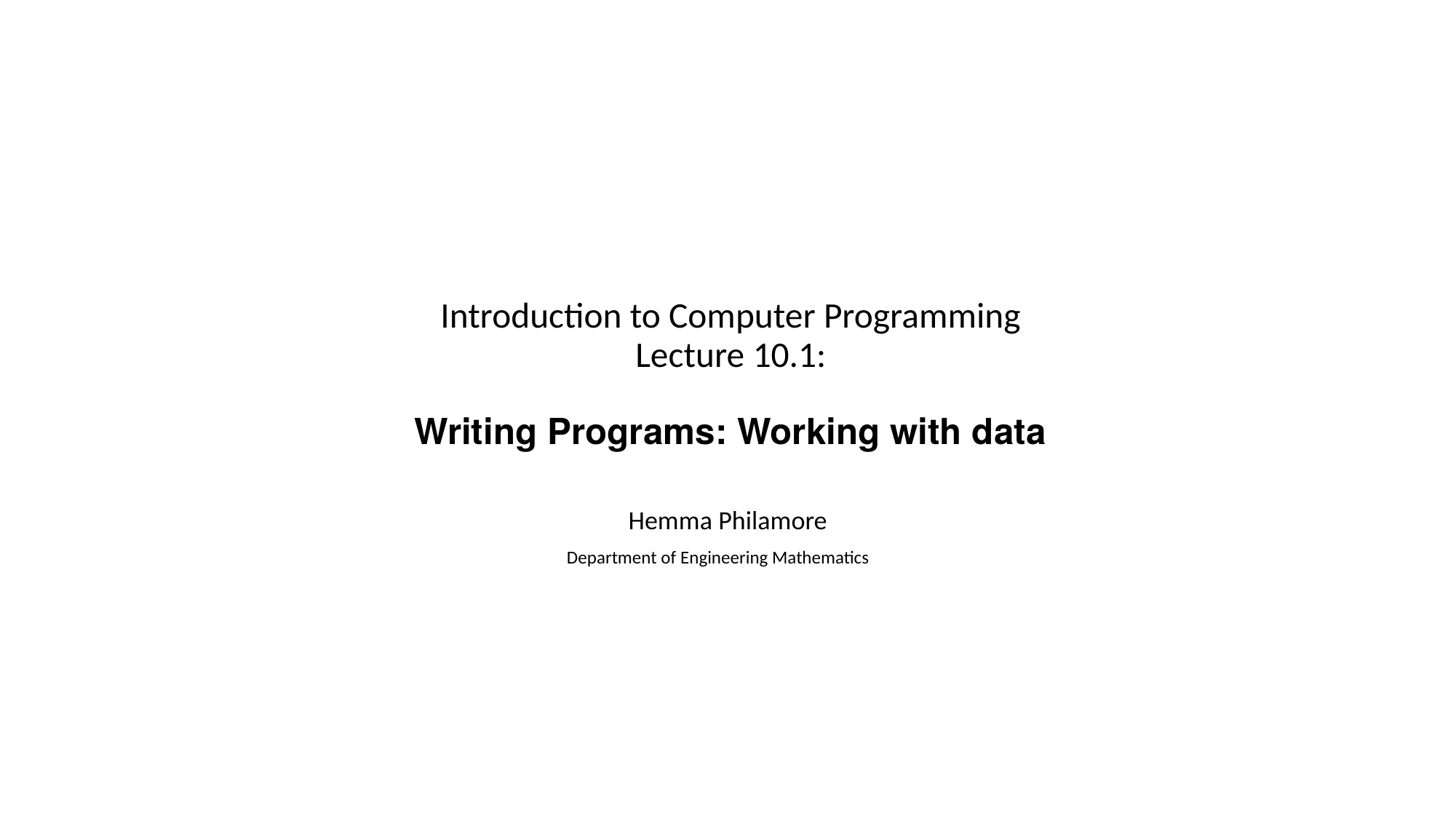

# Introduction to Computer Programming Lecture 10.1:

Writing Programs: Working with data
Hemma Philamore

Department of Engineering Mathematics